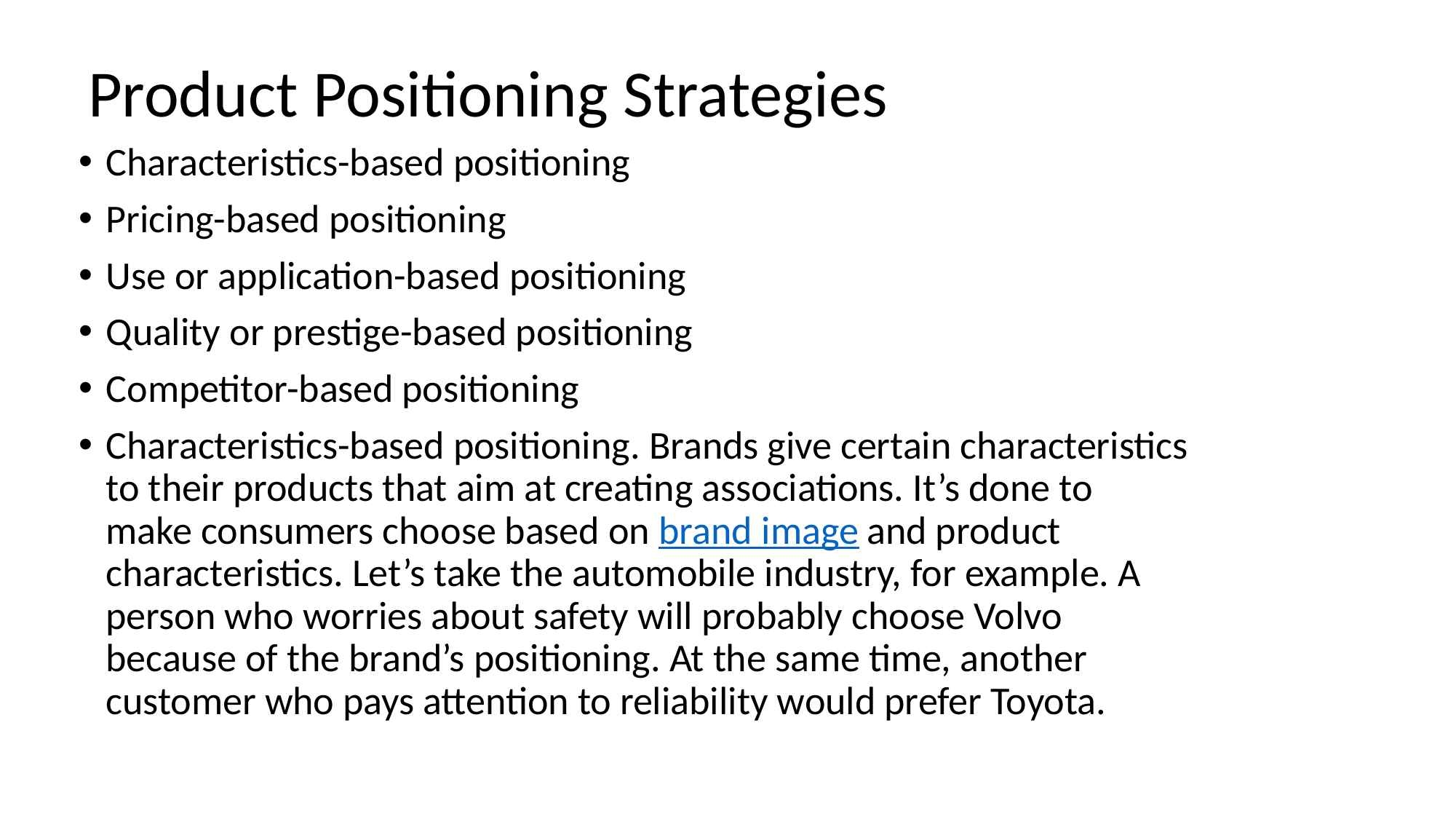

# Product Positioning Strategies
Characteristics-based positioning
Pricing-based positioning
Use or application-based positioning
Quality or prestige-based positioning
Competitor-based positioning
Characteristics-based positioning. Brands give certain characteristics to their products that aim at creating associations. It’s done to make consumers choose based on brand image and product characteristics. Let’s take the automobile industry, for example. A person who worries about safety will probably choose Volvo because of the brand’s positioning. At the same time, another customer who pays attention to reliability would prefer Toyota.